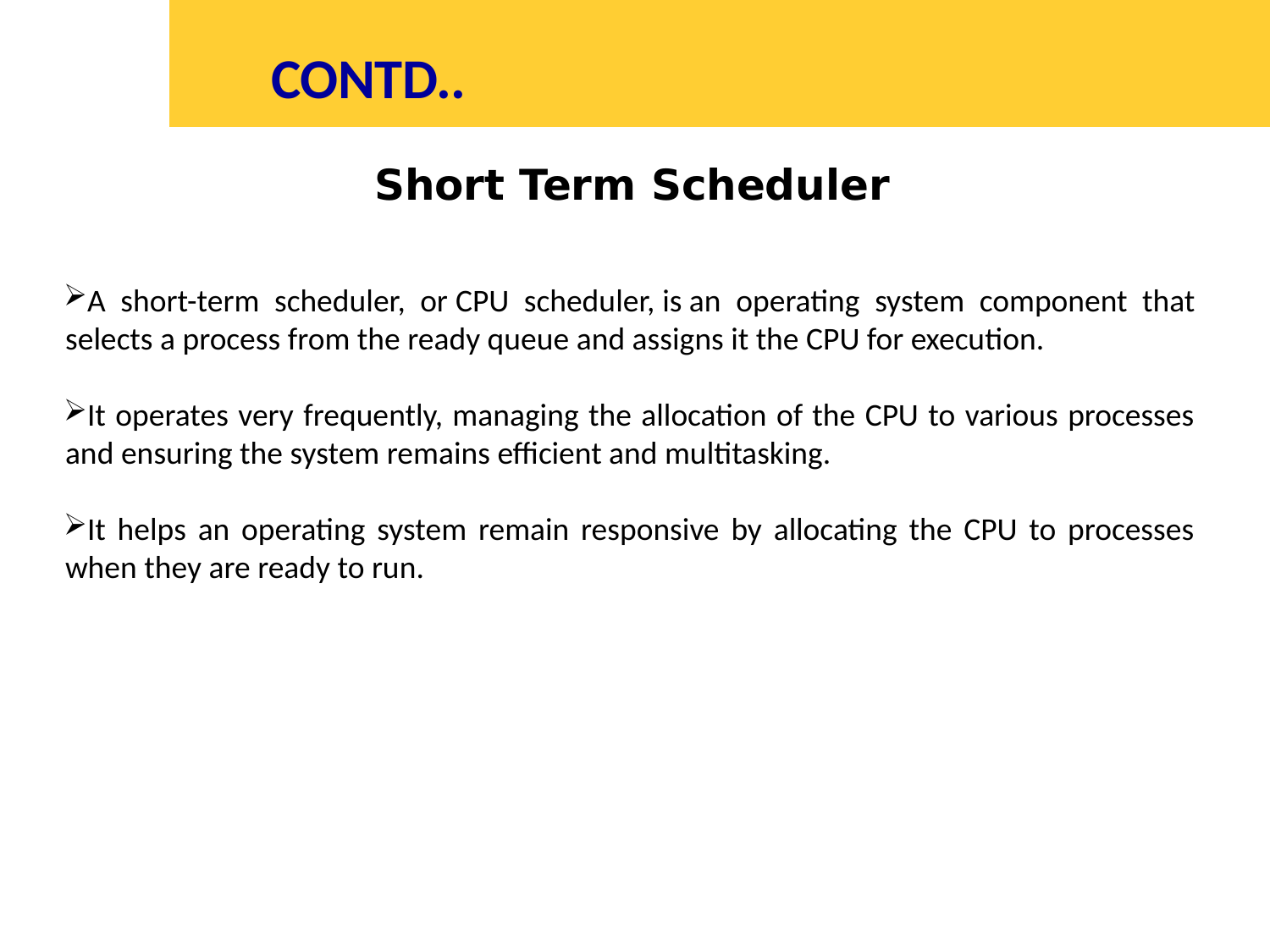

# CONTD..
Short Term Scheduler

A short-term scheduler, or CPU scheduler, is an operating system component that selects a process from the ready queue and assigns it the CPU for execution.

It operates very frequently, managing the allocation of the CPU to various processes and ensuring the system remains efficient and multitasking.

It helps an operating system remain responsive by allocating the CPU to processes when they are ready to run.